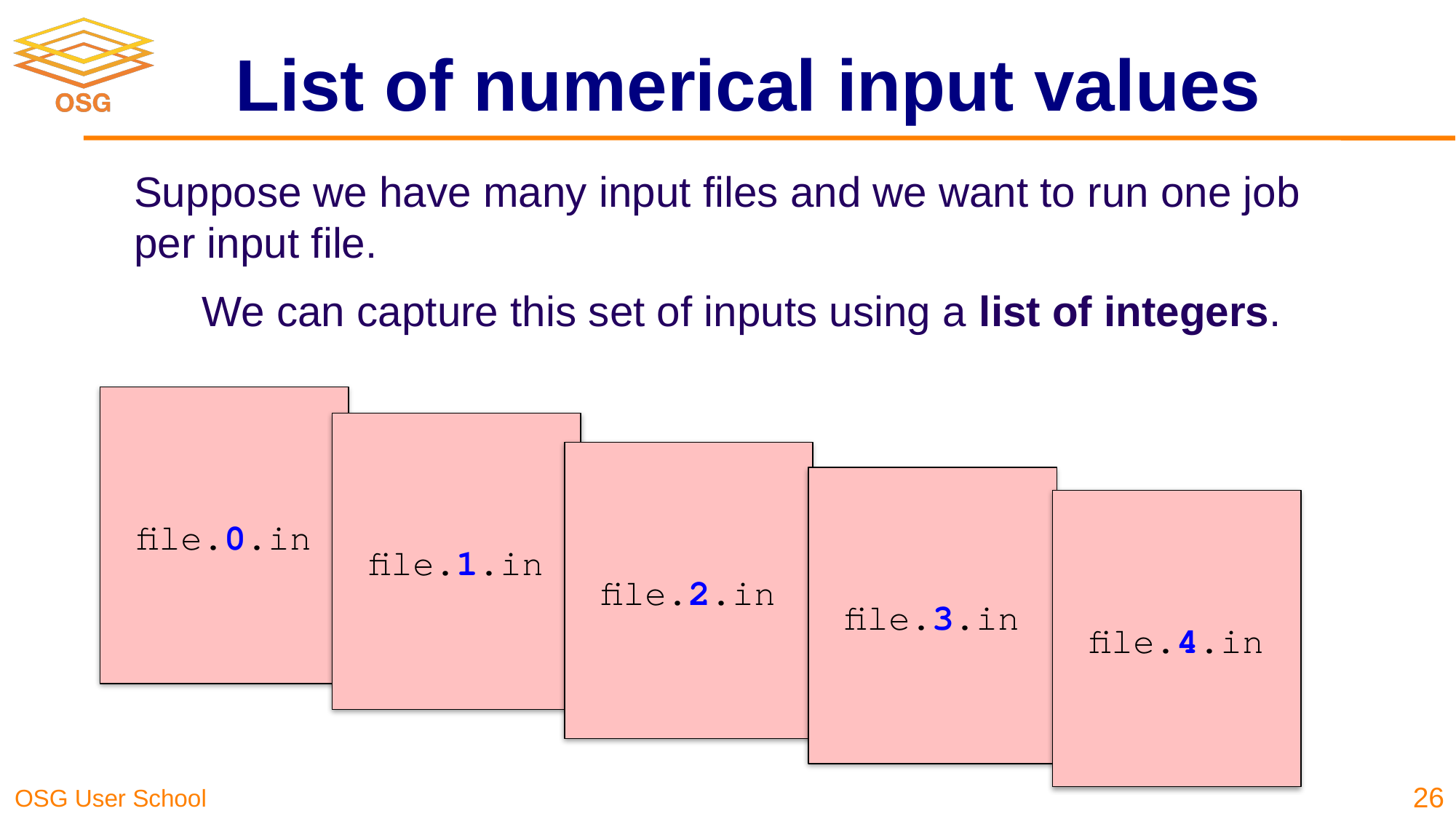

# List of numerical input values
Suppose we have many input files and we want to run one job per input file.
We can capture this set of inputs using a list of integers.
file.0.in
file.1.in
file.2.in
file.3.in
file.4.in
26